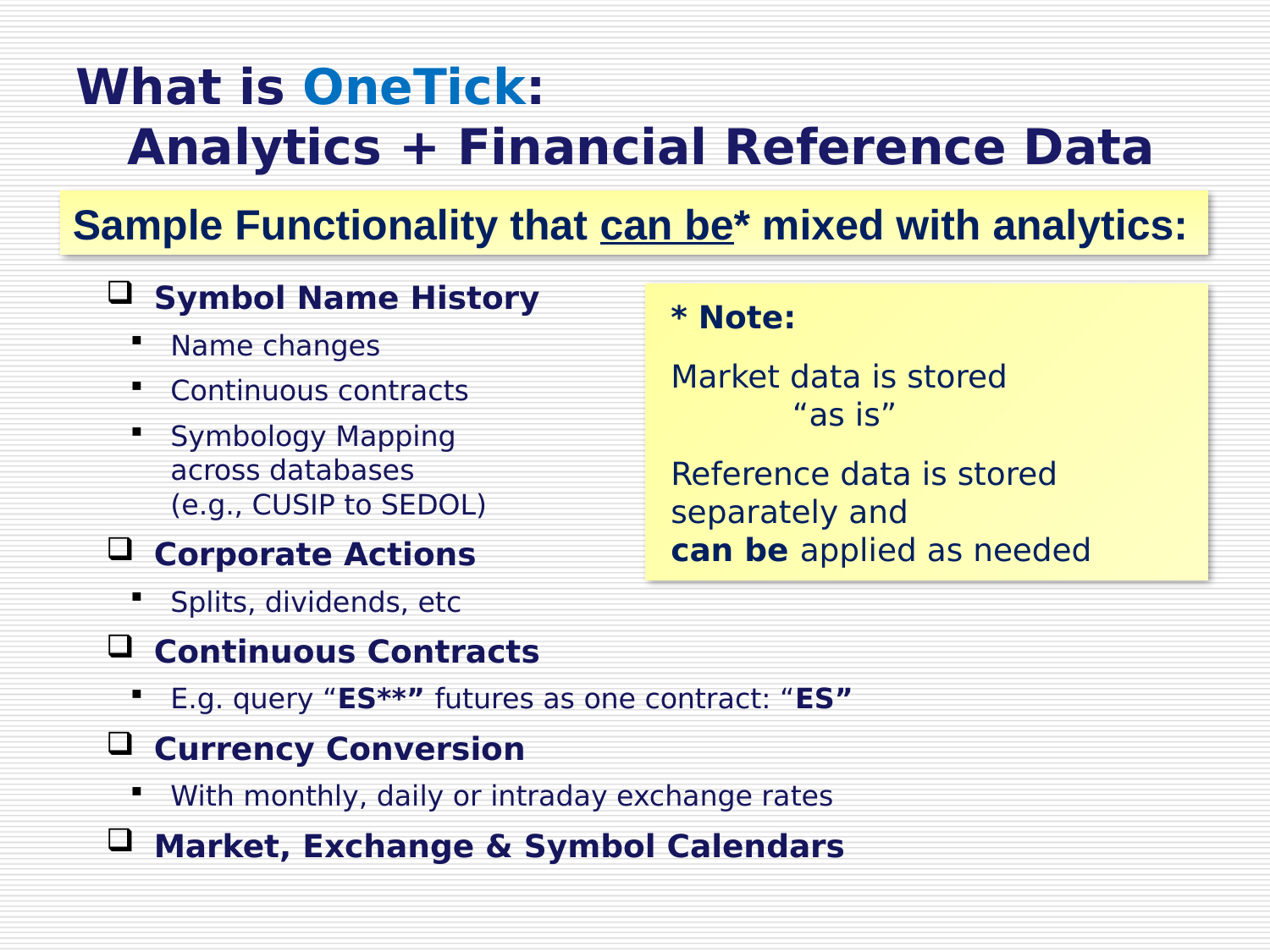

# What is OneTick: Analytics + Financial Reference Data
Sample Functionality that can be* mixed with analytics:
Symbol Name History
Name changes
Continuous contracts
Symbology Mapping
across databases
(e.g., CUSIP to SEDOL)
Corporate Actions
Splits, dividends, etc
Continuous Contracts
E.g. query “ES**” futures as one contract: “ES”
Currency Conversion
With monthly, daily or intraday exchange rates
Market, Exchange & Symbol Calendars

* Note:
Market data is stored
            “as is”
Reference data is stored separately and
can be applied as needed